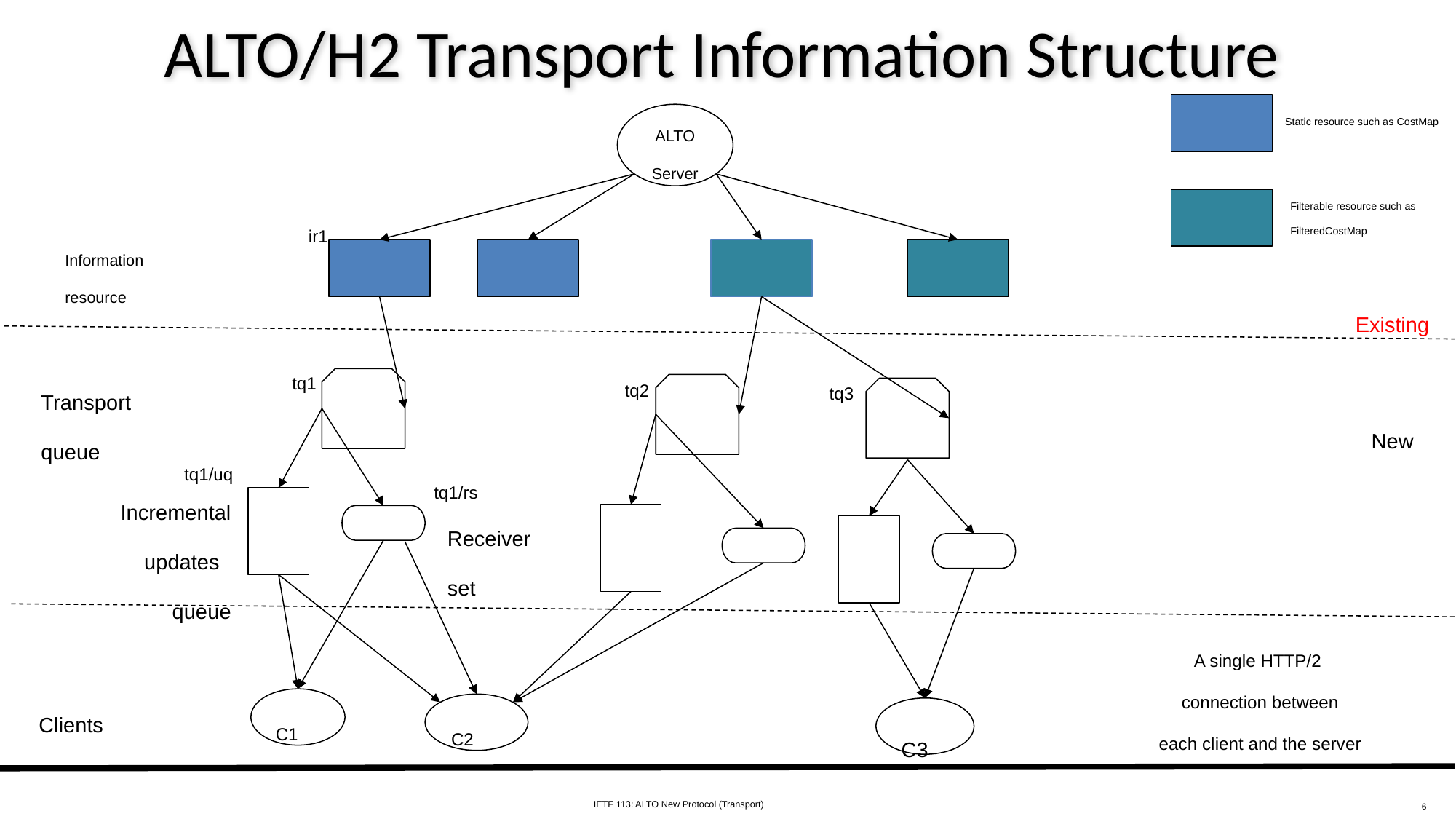

# ALTO/H2 Transport Information Structure

Static resource such as CostMap
ALTO
Server
Filterable resource such as FilteredCostMap

ir1
Information
resource

Existing
tq1
tq2
tq3
Transport
queue

New
tq1/uq
tq1/rs
Incremental
updates
queue

Receiver
set

A single HTTP/2
connection between
each client and the server
Clients
C1
C2
C3